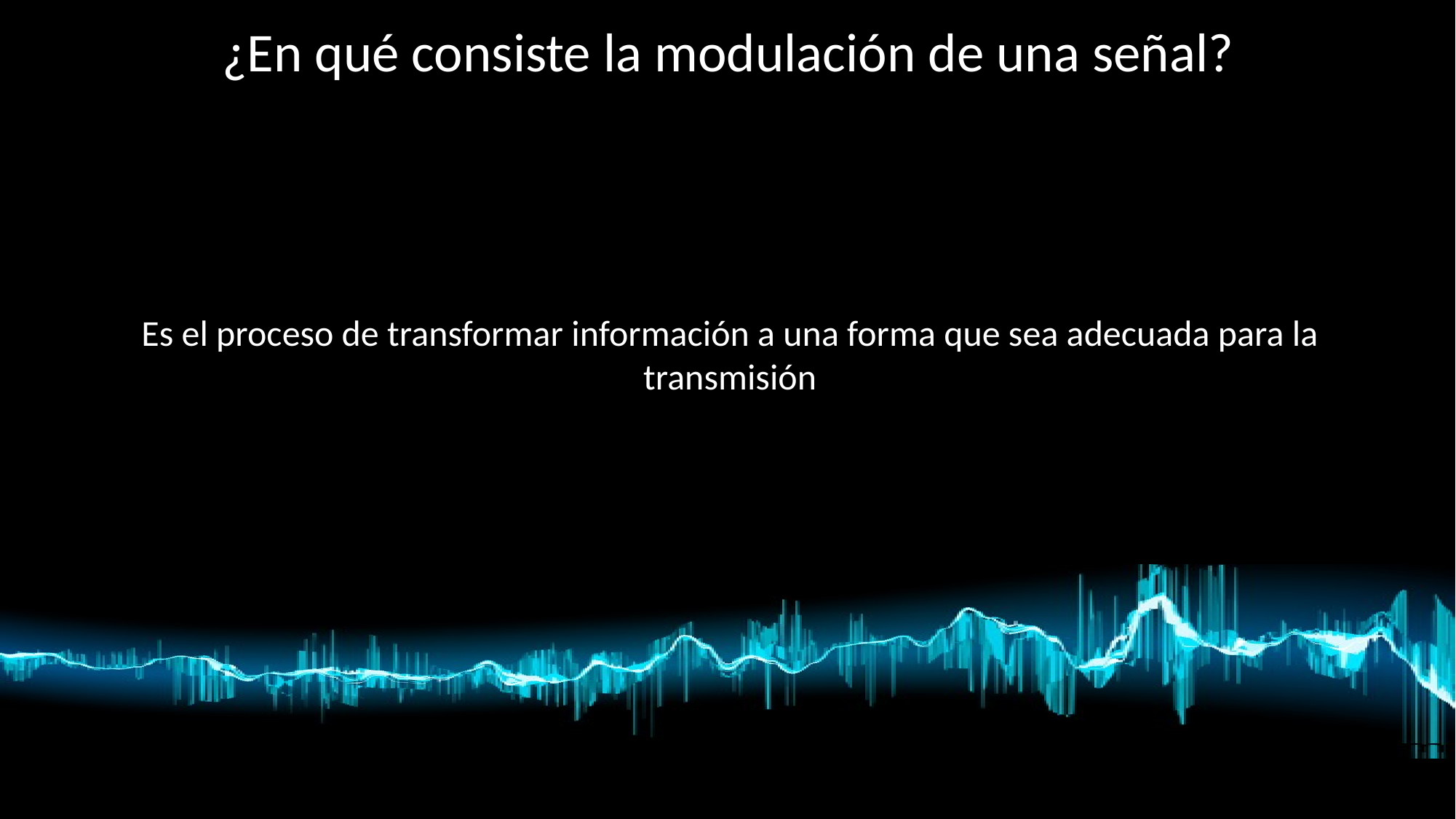

¿En qué consiste la modulación de una señal?
Es el proceso de transformar información a una forma que sea adecuada para la transmisión